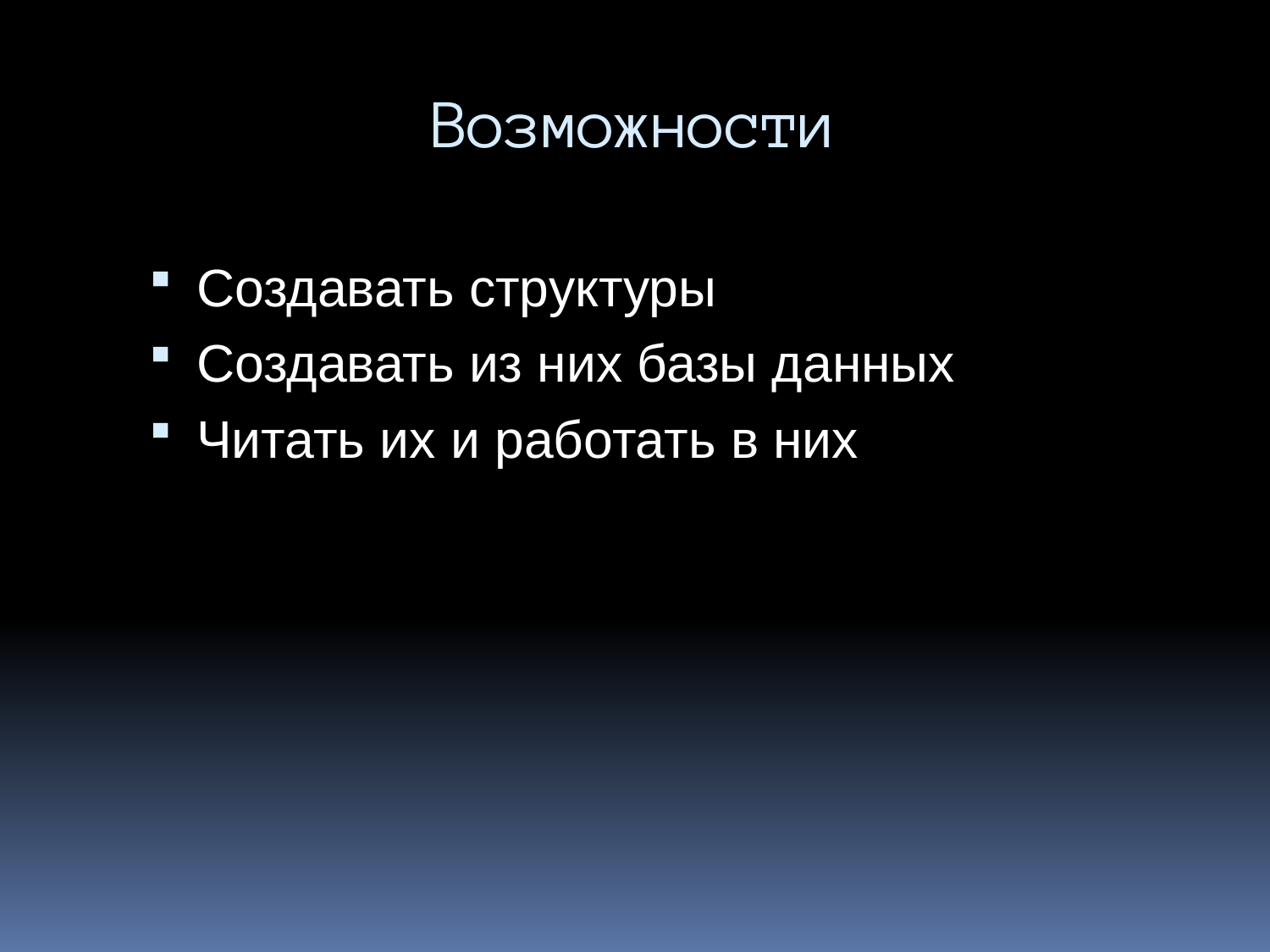

# Возможности
Создавать структуры
Создавать из них базы данных
Читать их и работать в них